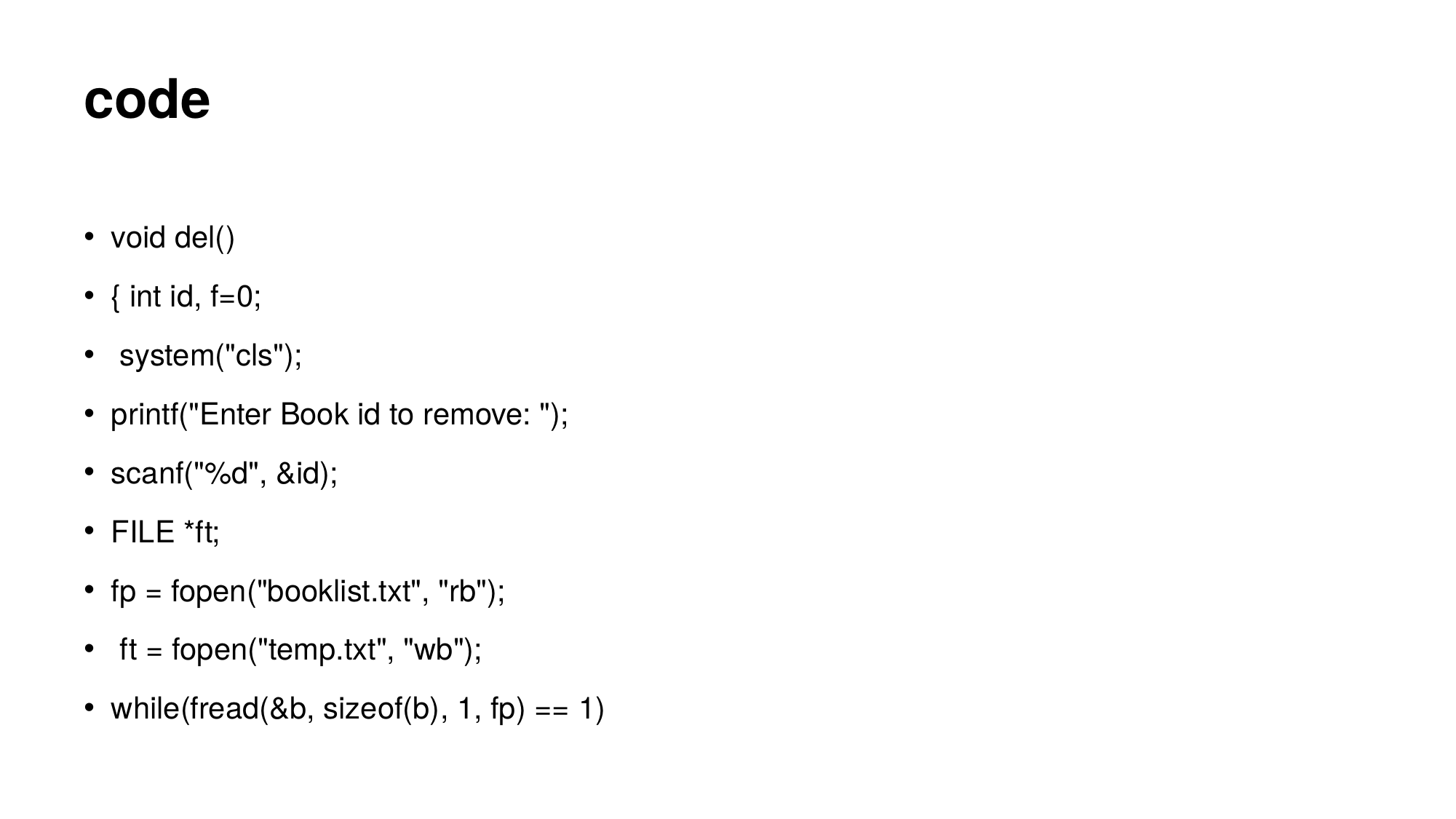

# code
void del()
{ int id, f=0;
 system("cls");
printf("Enter Book id to remove: ");
scanf("%d", &id);
FILE *ft;
fp = fopen("booklist.txt", "rb");
 ft = fopen("temp.txt", "wb");
while(fread(&b, sizeof(b), 1, fp) == 1)